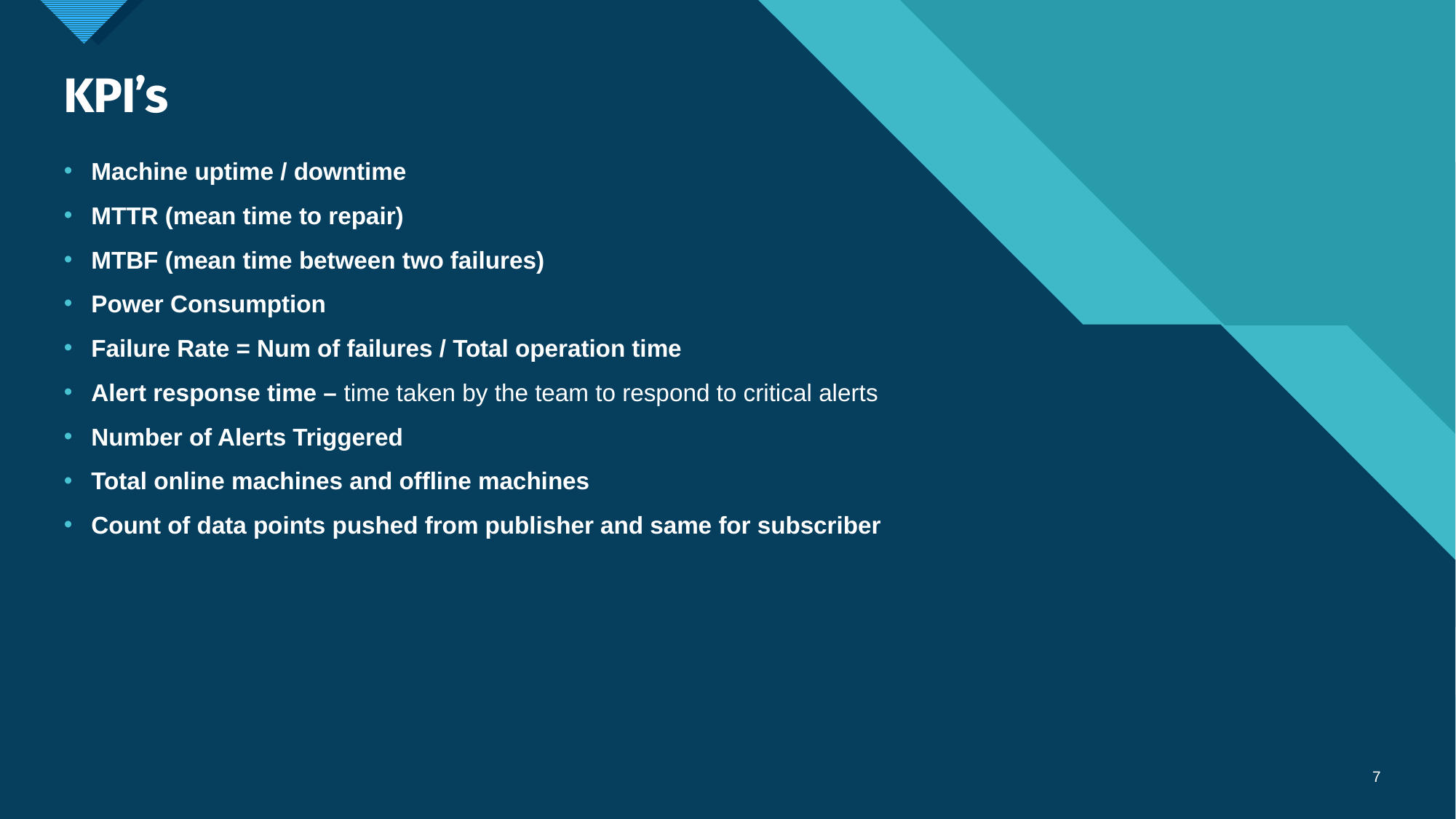

# KPI’s
Machine uptime / downtime
MTTR (mean time to repair)
MTBF (mean time between two failures)
Power Consumption
Failure Rate = Num of failures / Total operation time
Alert response time – time taken by the team to respond to critical alerts
Number of Alerts Triggered
Total online machines and offline machines
Count of data points pushed from publisher and same for subscriber

7